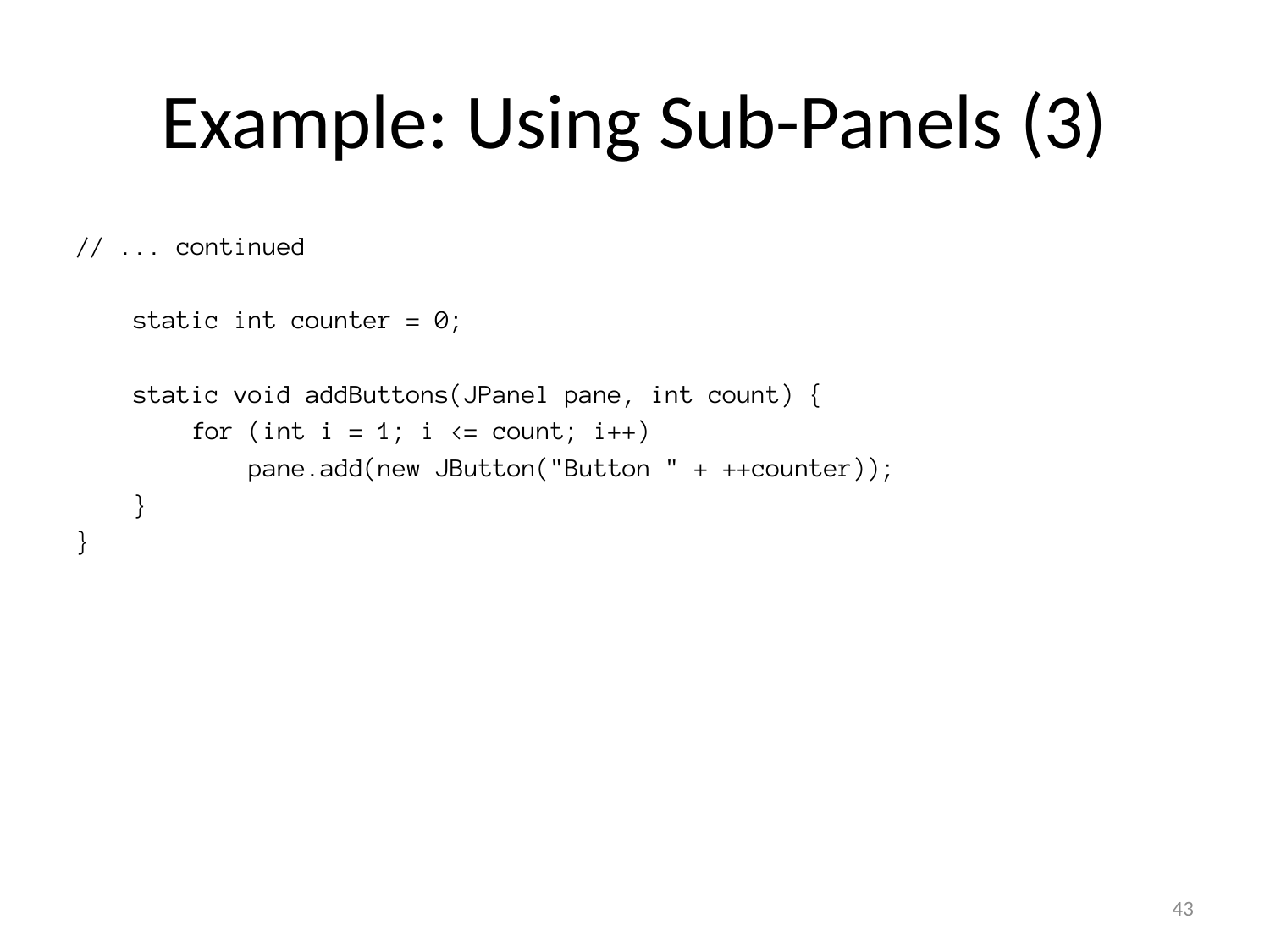

# Example: Using Sub-Panels (3)
// ... continued

    static int counter = 0;

    static void addButtons(JPanel pane, int count) {
        for (int i = 1; i <= count; i++)
            pane.add(new JButton("Button " + ++counter));
    }
}
43